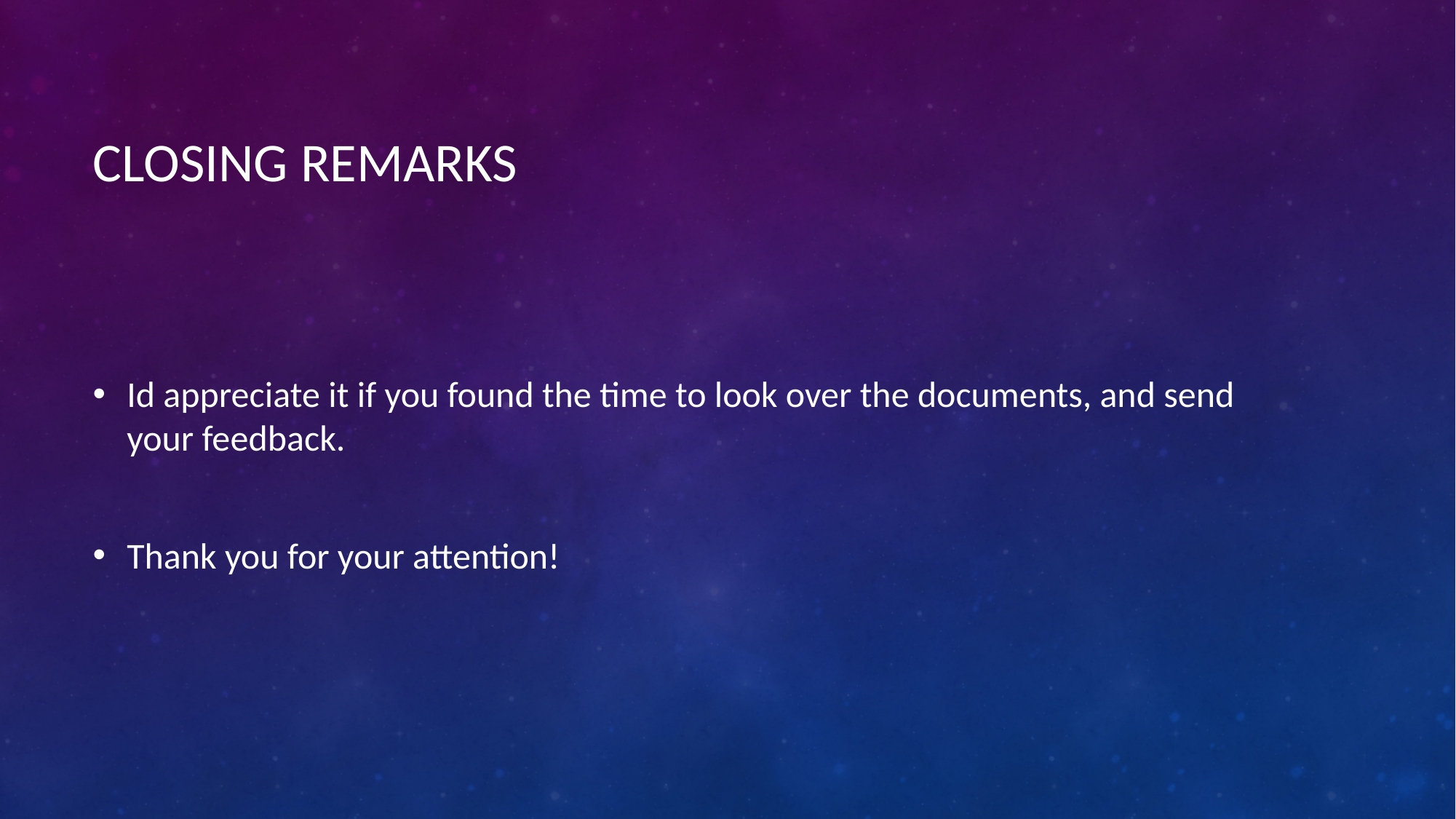

# Closing Remarks
Id appreciate it if you found the time to look over the documents, and send your feedback.

Thank you for your attention!